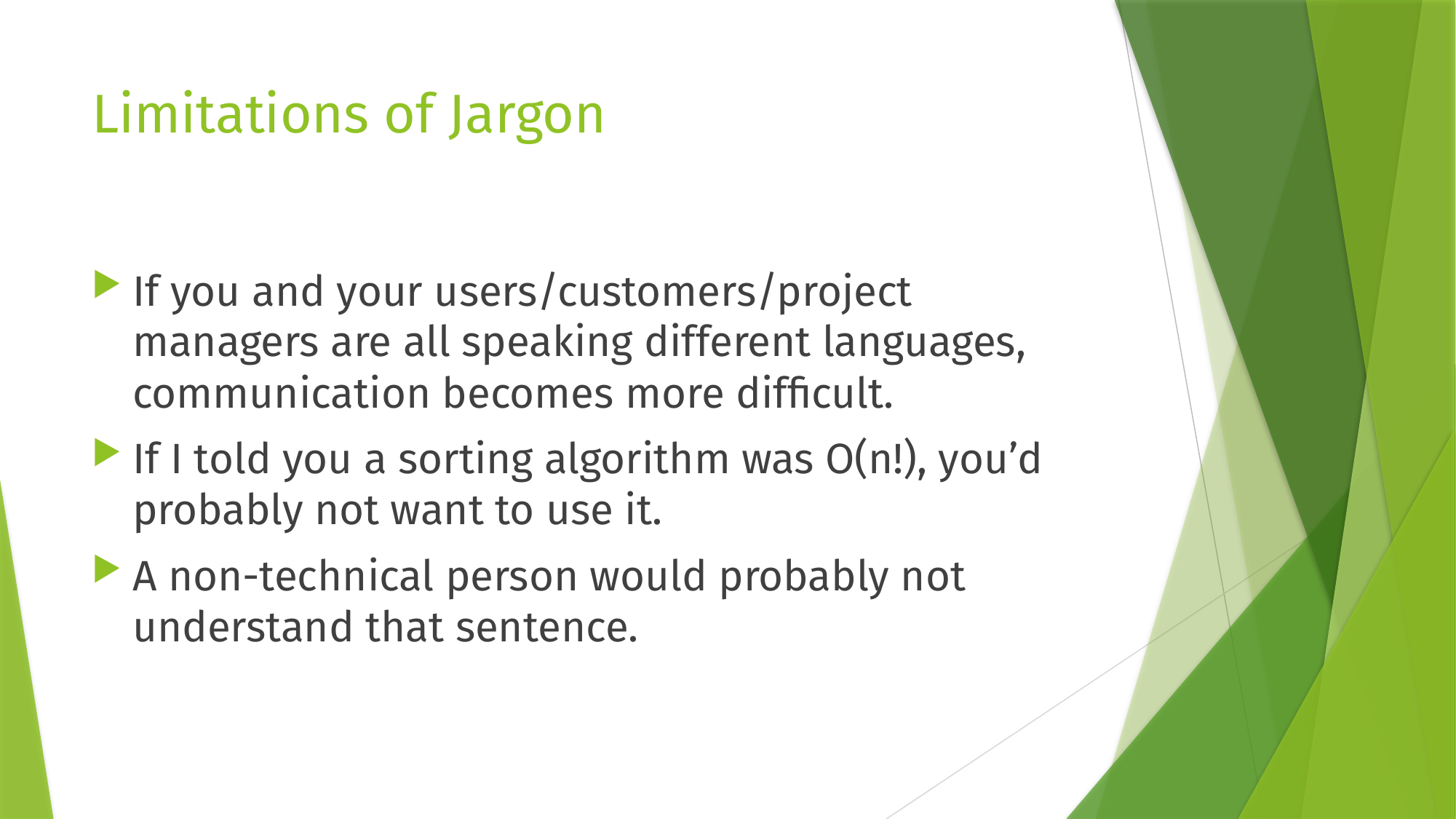

# Limitations of Jargon
If you and your users/customers/project managers are all speaking different languages, communication becomes more difficult.
If I told you a sorting algorithm was O(n!), you’d probably not want to use it.
A non-technical person would probably not understand that sentence.